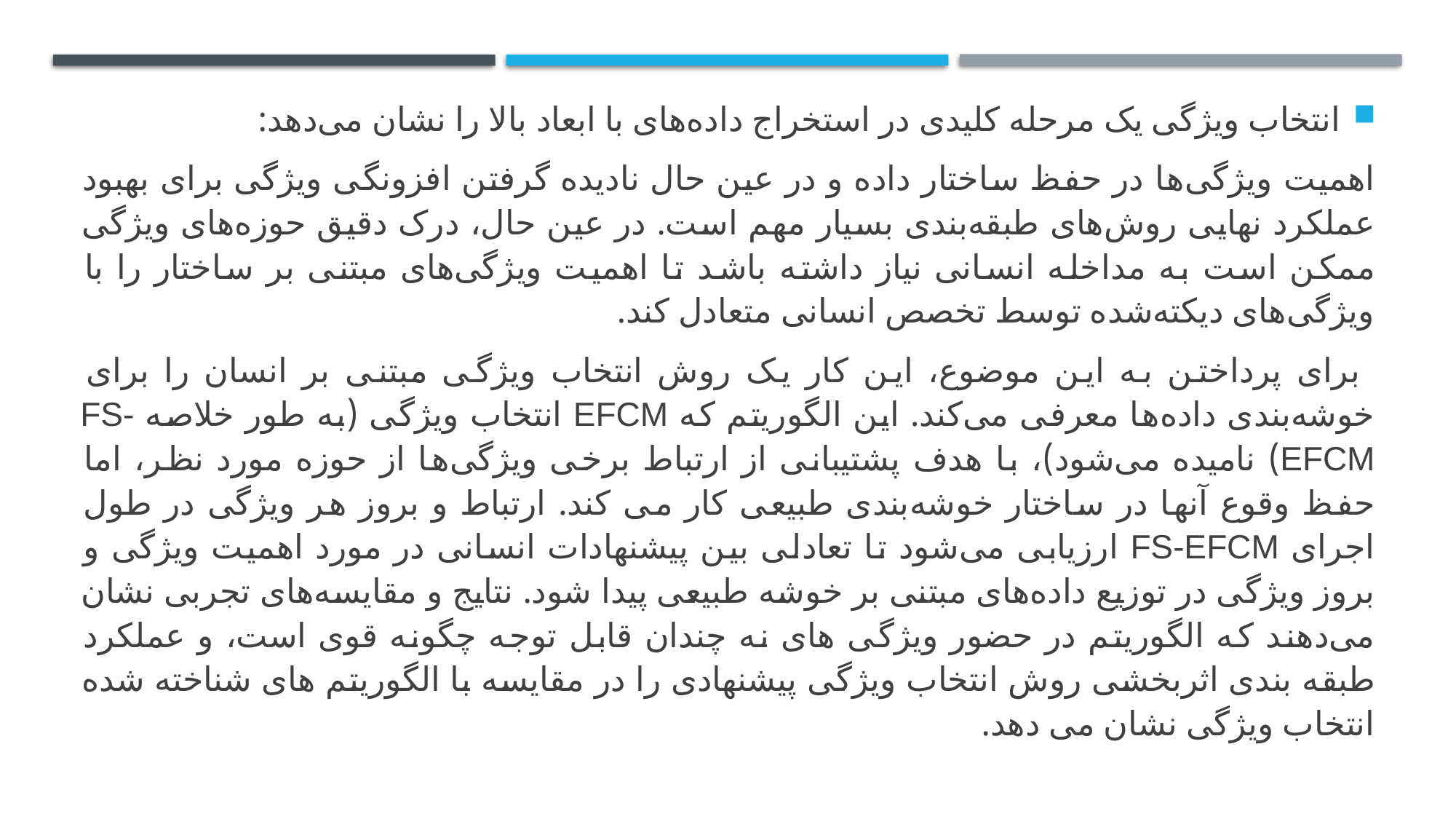

انتخاب ویژگی یک مرحله کلیدی در استخراج داده‌های با ابعاد بالا را نشان می‌دهد:
اهمیت ویژگی‌ها در حفظ ساختار داده و در عین حال نادیده گرفتن افزونگی ویژگی برای بهبود عملکرد نهایی روش‌های طبقه‌بندی بسیار مهم است. در عین حال، درک دقیق حوزه‌های ویژگی ممکن است به مداخله انسانی نیاز داشته باشد تا اهمیت ویژگی‌های مبتنی بر ساختار را با ویژگی‌های دیکته‌شده توسط تخصص انسانی متعادل کند.
 برای پرداختن به این موضوع، این کار یک روش انتخاب ویژگی مبتنی بر انسان را برای خوشه‌بندی داده‌ها معرفی می‌کند. این الگوریتم که EFCM انتخاب ویژگی (به طور خلاصه FS-EFCM) نامیده می‌شود)، با هدف پشتیبانی از ارتباط برخی ویژگی‌ها از حوزه مورد نظر، اما حفظ وقوع آنها در ساختار خوشه‌بندی طبیعی کار می کند. ارتباط و بروز هر ویژگی در طول اجرای FS-EFCM ارزیابی می‌شود تا تعادلی بین پیشنهادات انسانی در مورد اهمیت ویژگی و بروز ویژگی در توزیع داده‌های مبتنی بر خوشه طبیعی پیدا شود. نتایج و مقایسه‌های تجربی نشان می‌دهند که الگوریتم در حضور ویژگی های نه چندان قابل توجه چگونه قوی است، و عملکرد طبقه بندی اثربخشی روش انتخاب ویژگی پیشنهادی را در مقایسه با الگوریتم های شناخته شده انتخاب ویژگی نشان می دهد.